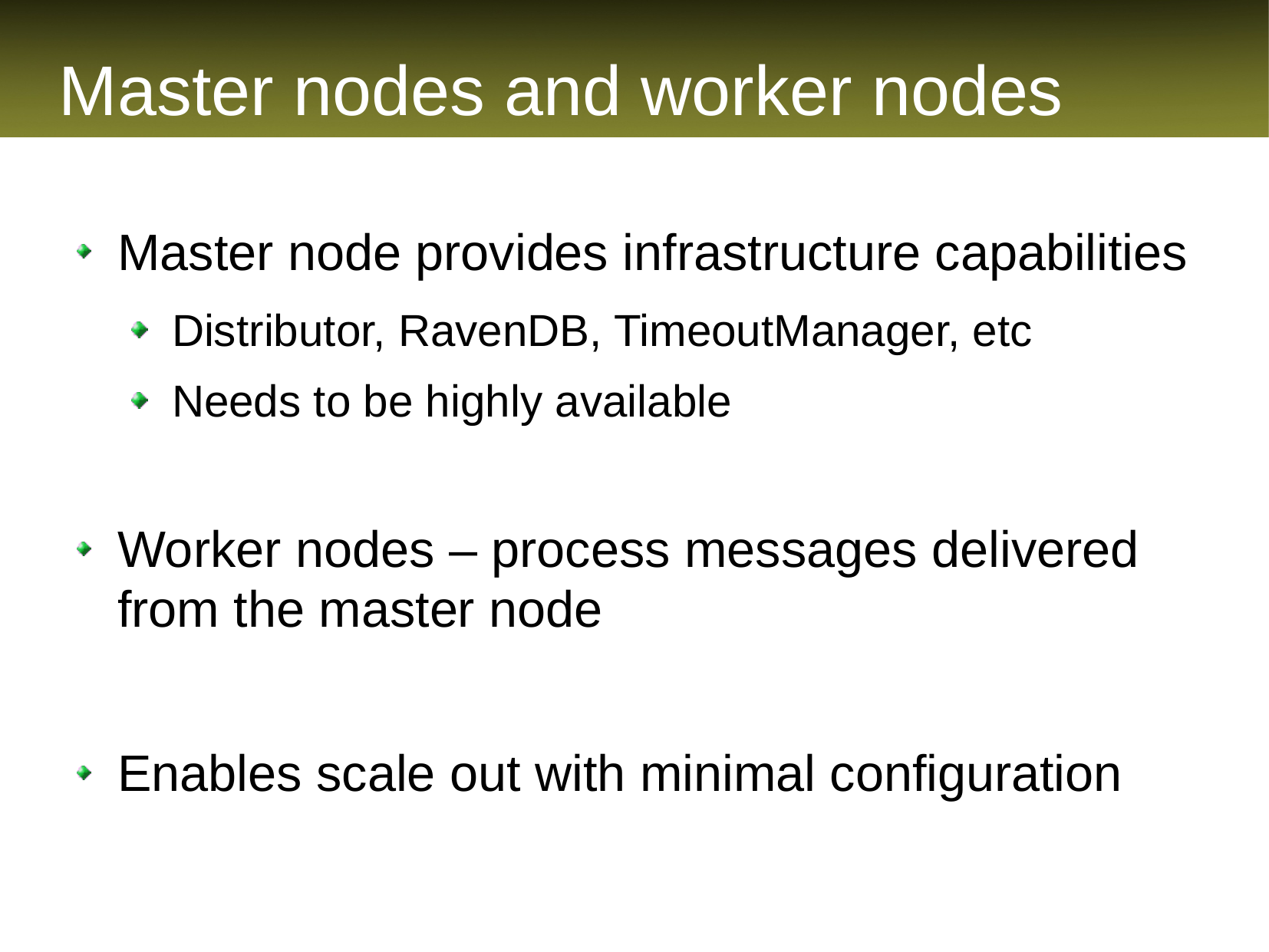

# Master nodes and worker nodes
Master node provides infrastructure capabilities
Distributor, RavenDB, TimeoutManager, etc
Needs to be highly available

Worker nodes – process messages delivered from the master node

Enables scale out with minimal configuration